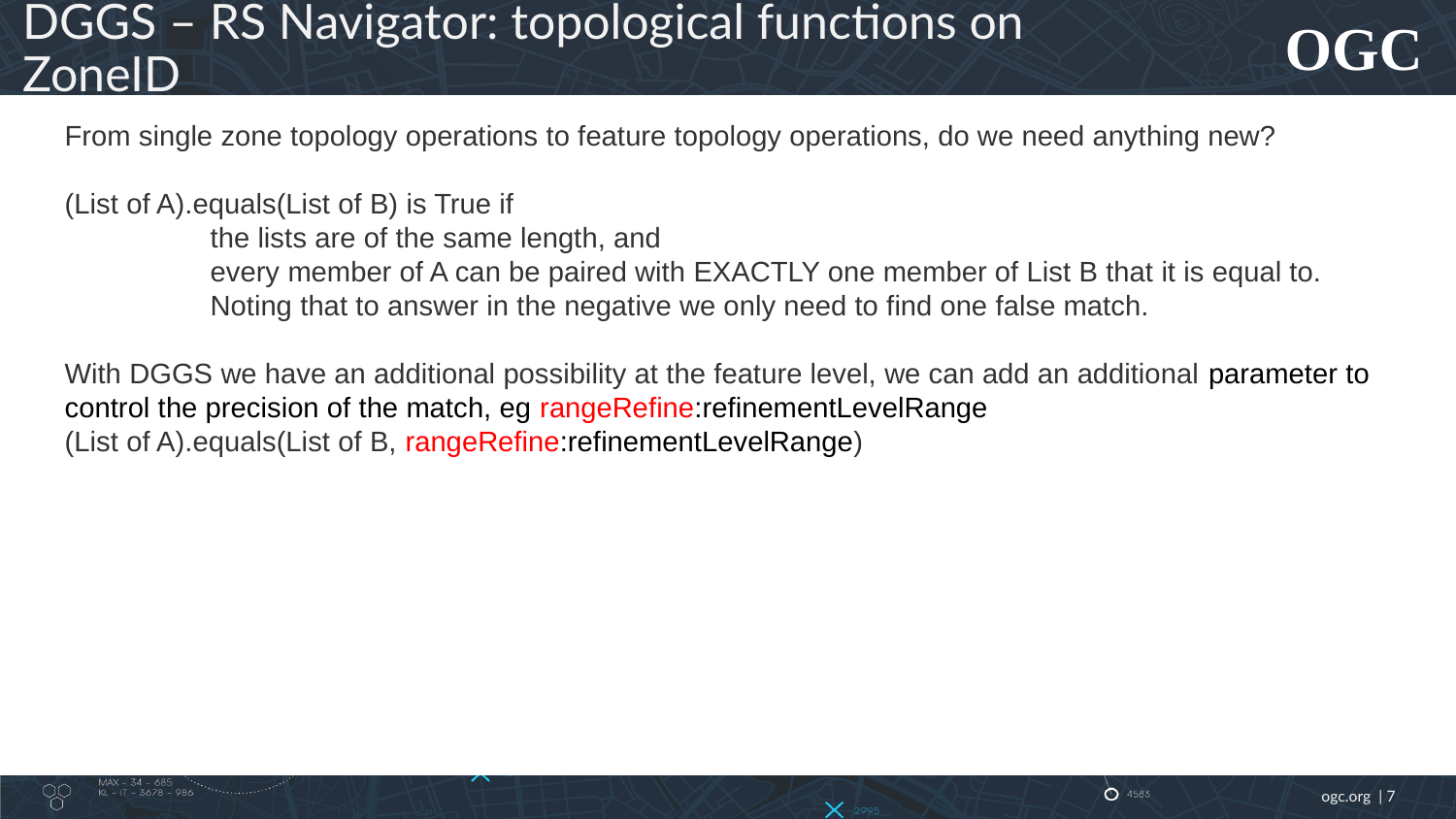

# DGGS – RS Navigator: topological functions on ZoneID
From single zone topology operations to feature topology operations, do we need anything new?

(List of A).equals(List of B) is True if
	the lists are of the same length, and
	every member of A can be paired with EXACTLY one member of List B that it is equal to.
	Noting that to answer in the negative we only need to find one false match.

With DGGS we have an additional possibility at the feature level, we can add an additional parameter to control the precision of the match, eg rangeRefine:refinementLevelRange
(List of A).equals(List of B, rangeRefine:refinementLevelRange)